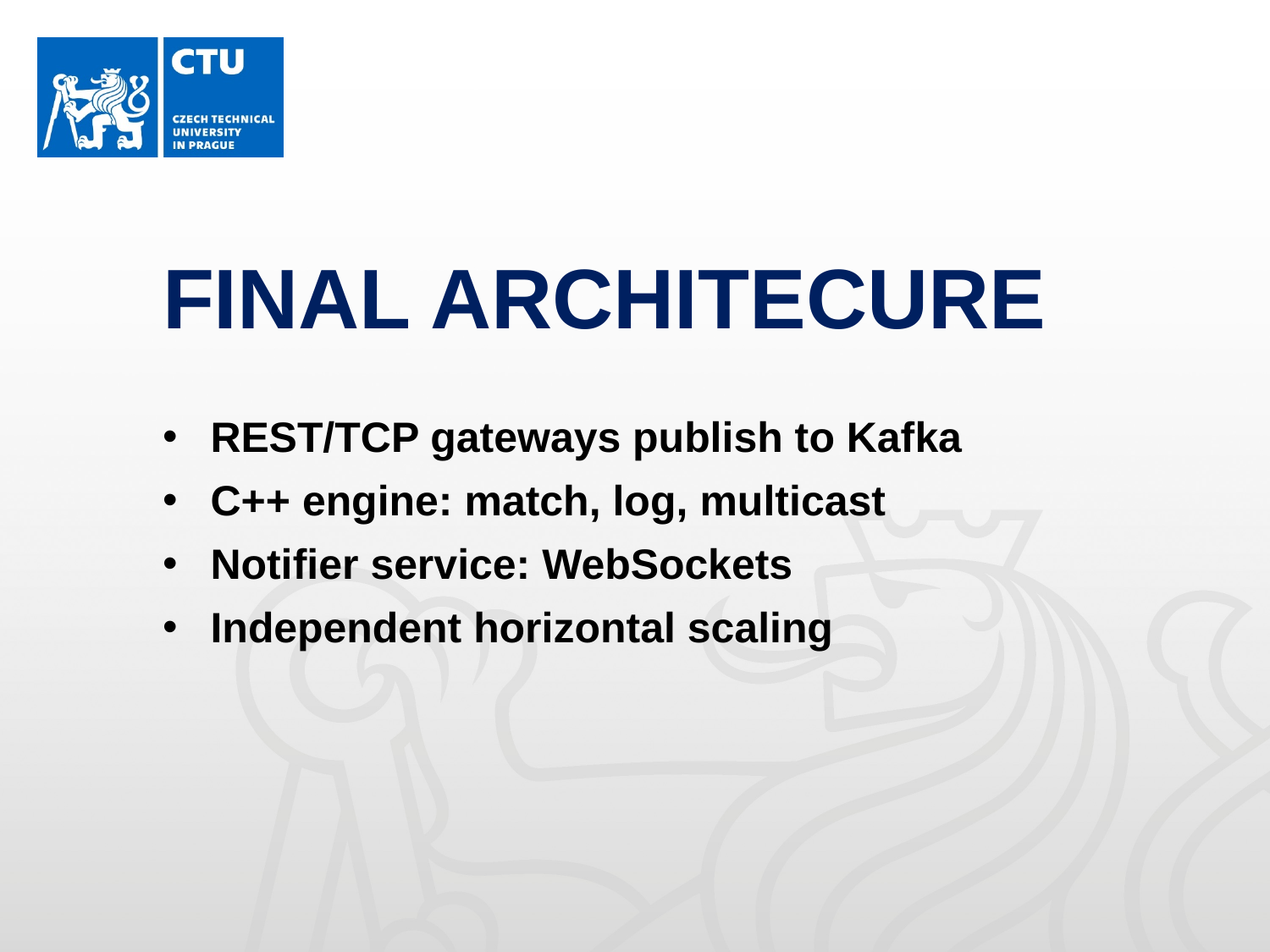

# FINAL ARCHITECURE
REST/TCP gateways publish to Kafka
C++ engine: match, log, multicast
Notifier service: WebSockets
Independent horizontal scaling